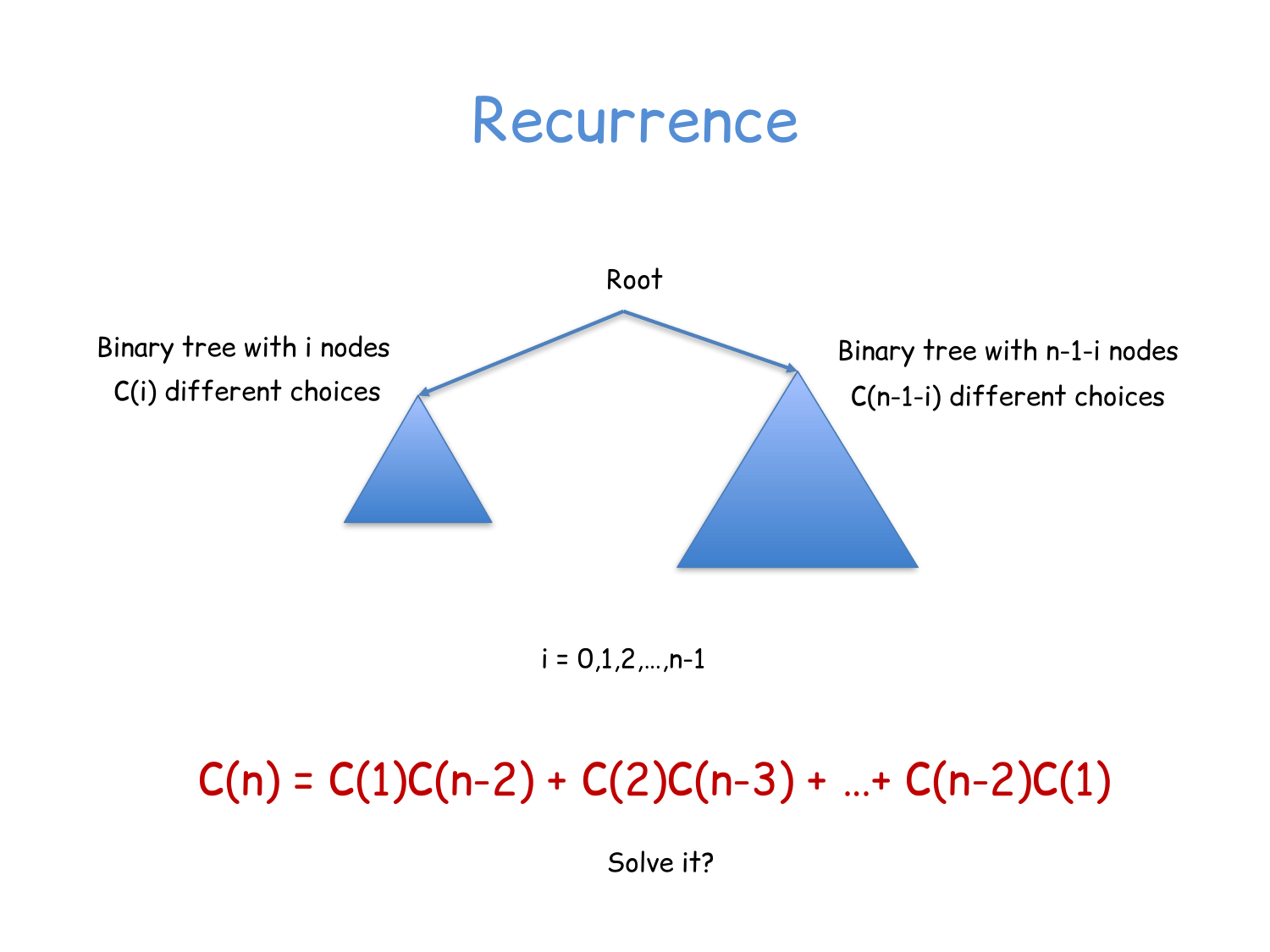

# Recurrence
Root
Binary tree with i nodes
Binary tree with n-1-i nodes
C(i) different choices

C(n-1-i) different choices

i = 0,1,2,…,n-1
C(n) = C(1)C(n-2) + C(2)C(n-3) + …+ C(n-2)C(1)
Solve it?